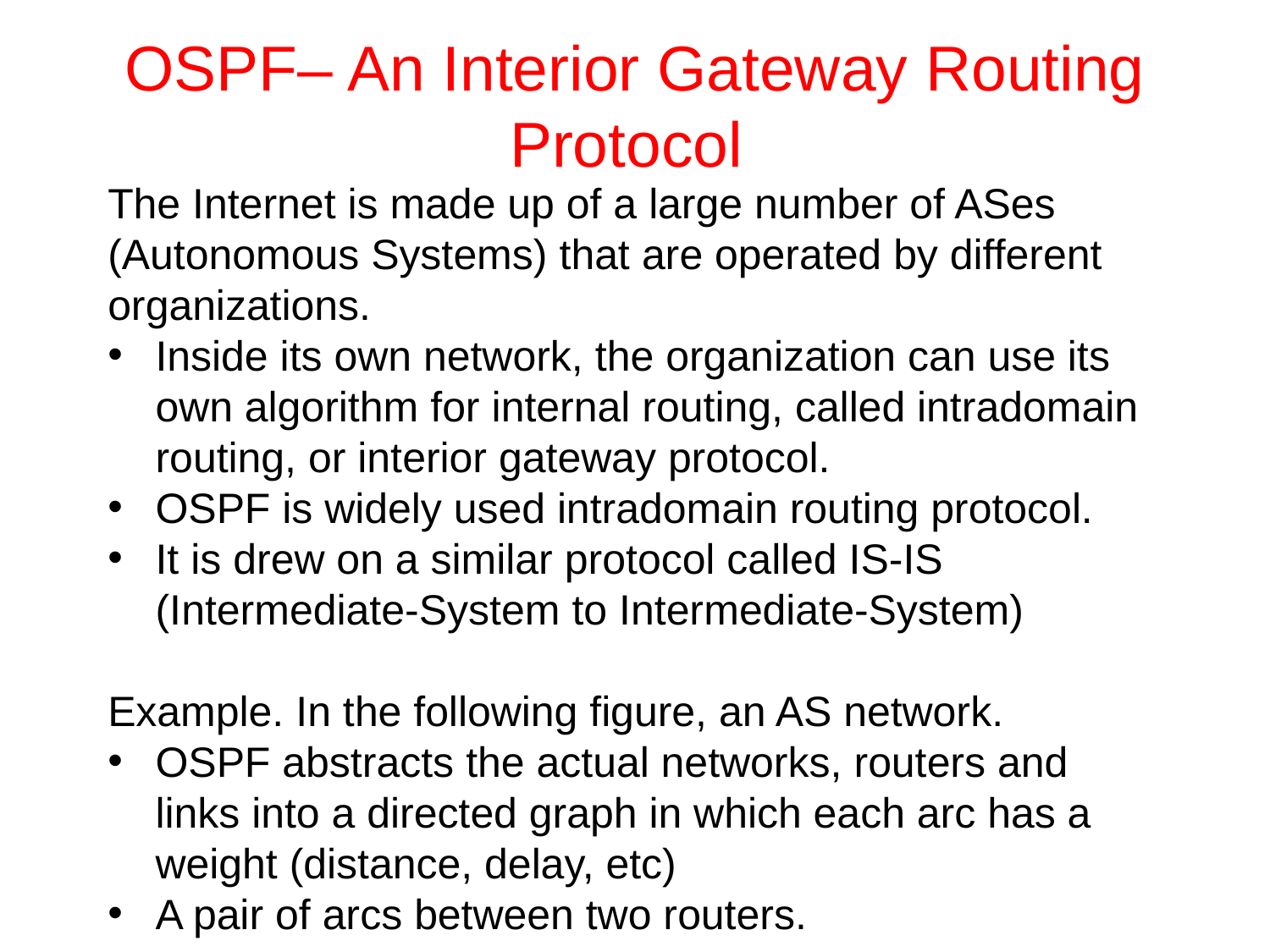

# OSPF– An Interior Gateway Routing Protocol
The Internet is made up of a large number of ASes (Autonomous Systems) that are operated by different organizations.
Inside its own network, the organization can use its own algorithm for internal routing, called intradomain routing, or interior gateway protocol.
OSPF is widely used intradomain routing protocol.
It is drew on a similar protocol called IS-IS (Intermediate-System to Intermediate-System)

Example. In the following figure, an AS network.
OSPF abstracts the actual networks, routers and links into a directed graph in which each arc has a weight (distance, delay, etc)
A pair of arcs between two routers.